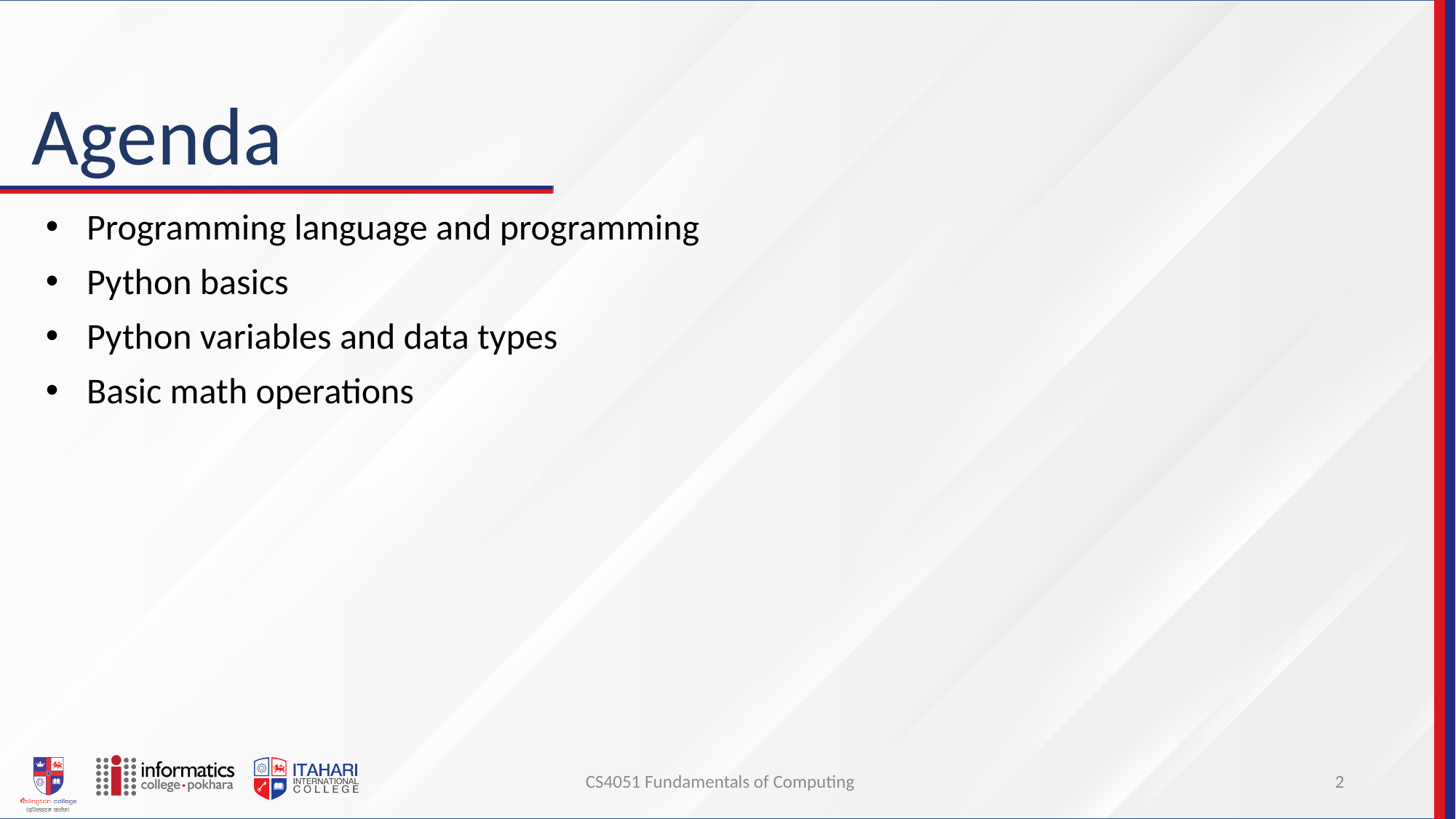

# Agenda
Programming language and programming
Python basics
Python variables and data types
Basic math operations
CS4051 Fundamentals of Computing
2